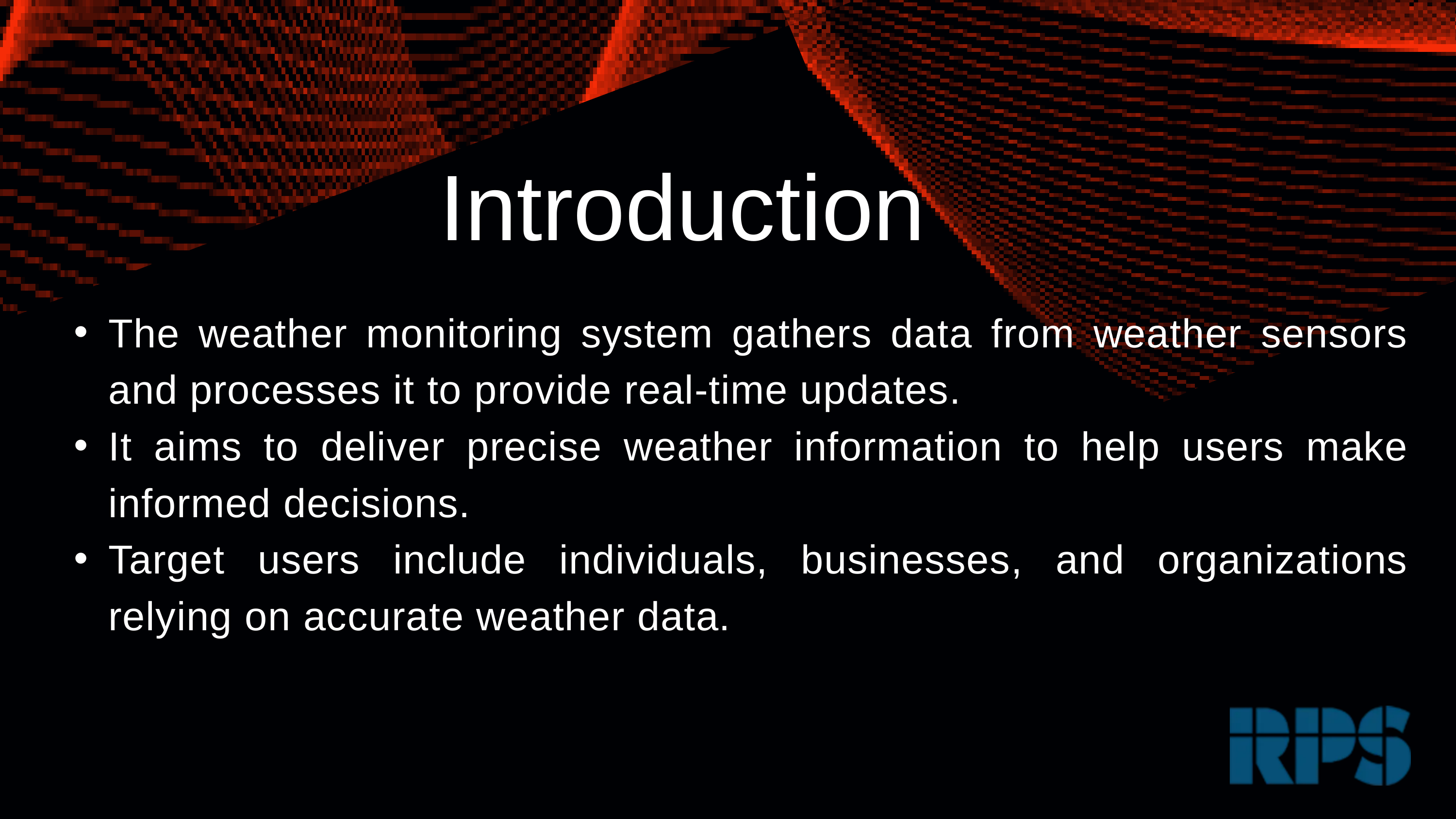

Introduction
The weather monitoring system gathers data from weather sensors and processes it to provide real-time updates.
It aims to deliver precise weather information to help users make informed decisions.
Target users include individuals, businesses, and organizations relying on accurate weather data.